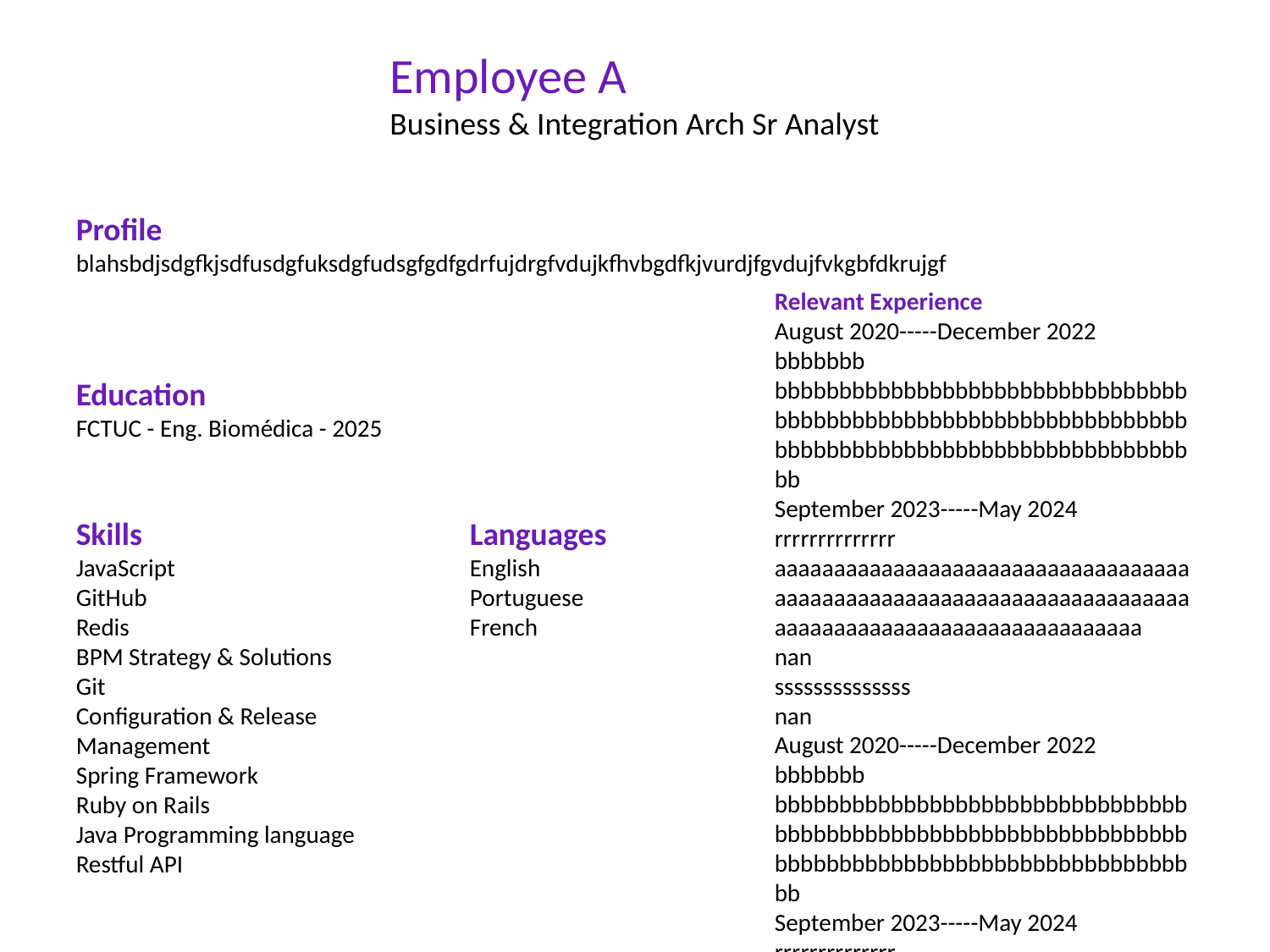

Employee A
Business & Integration Arch Sr Analyst
Profile
blahsbdjsdgfkjsdfusdgfuksdgfudsgfgdfgdrfujdrgfvdujkfhvbgdfkjvurdjfgvdujfvkgbfdkrujgf
Relevant Experience
August 2020-----December 2022
bbbbbbb
bbbbbbbbbbbbbbbbbbbbbbbbbbbbbbbbbbbbbbbbbbbbbbbbbbbbbbbbbbbbbbbbbbbbbbbbbbbbbbbbbbbbbbbbbbbbbbbbbb
September 2023-----May 2024
rrrrrrrrrrrrrr
aaaaaaaaaaaaaaaaaaaaaaaaaaaaaaaaaaaaaaaaaaaaaaaaaaaaaaaaaaaaaaaaaaaaaaaaaaaaaaaaaaaaaaaaaaaaaaaaaaaaa
nan
ssssssssssssss
nan
August 2020-----December 2022
bbbbbbb
bbbbbbbbbbbbbbbbbbbbbbbbbbbbbbbbbbbbbbbbbbbbbbbbbbbbbbbbbbbbbbbbbbbbbbbbbbbbbbbbbbbbbbbbbbbbbbbbbb
September 2023-----May 2024
rrrrrrrrrrrrrr
aaaaaaaaaaaaaaaaaaaaaaaaaaaaaaaaaaaaaaaaaaaaaaaaaaaaaaaaaaaaaaaaaaaaaaaaaaaaaaaaaaaaaaaaaaaaaaaaaaaaa
Education
FCTUC - Eng. Biomédica - 2025
Skills
JavaScript
GitHub
Redis
BPM Strategy & Solutions
Git
Configuration & Release Management
Spring Framework
Ruby on Rails
Java Programming language
Restful API
Languages
English
Portuguese
French